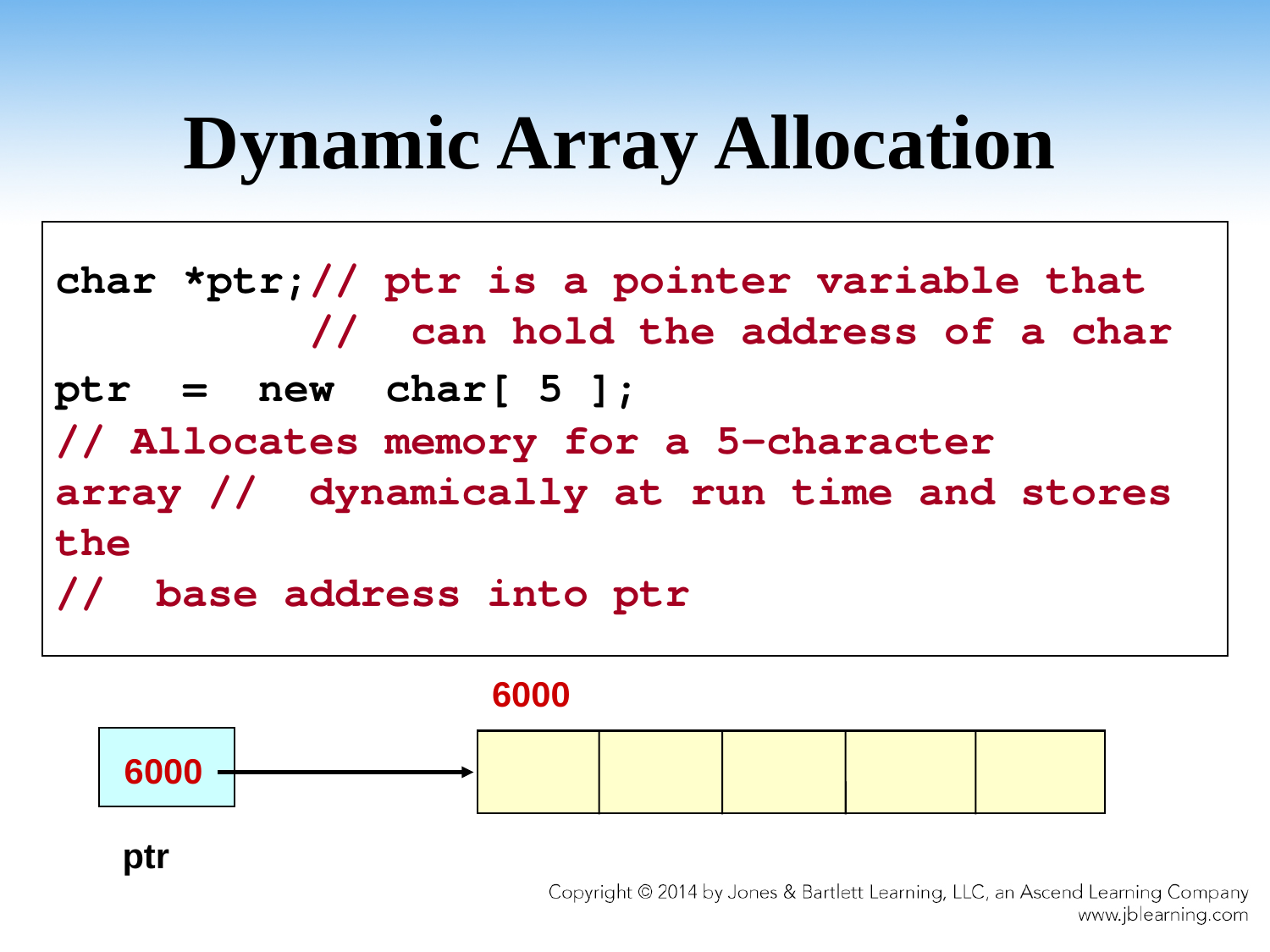

# Dynamic Array Allocation

char *ptr;// ptr is a pointer variable that
          //  can hold the address of a char
ptr  =  new  char[ 5 ];
// Allocates memory for a 5-character array //  dynamically at run time and stores the
//  base address into ptr

6000

6000

  ptr